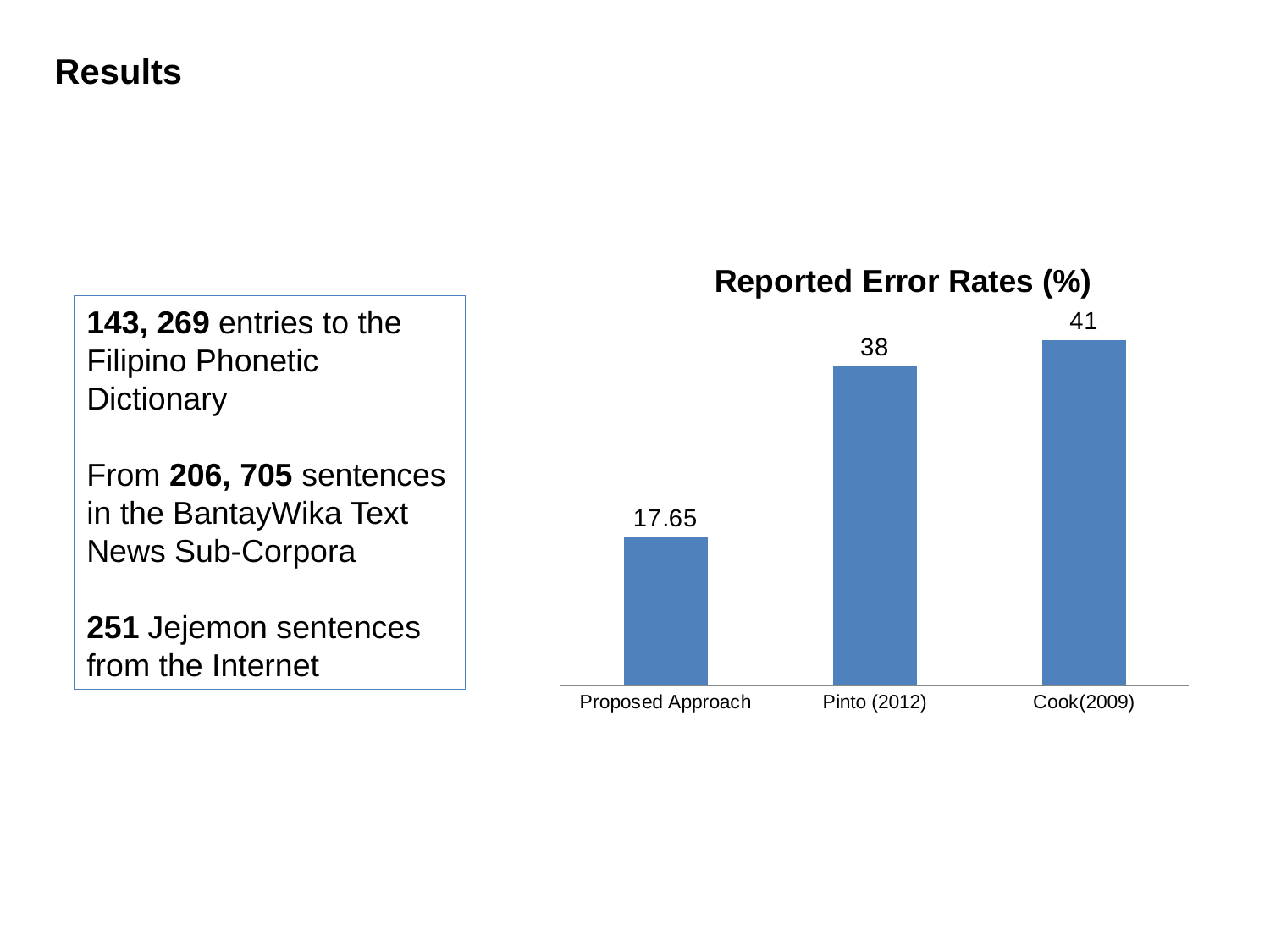

Results

### Chart: Reported Error Rates (%)

| Category |  |
|---|---|
| Proposed Approach | 17.65 |
| Pinto (2012) | 38.0 |
| Cook(2009) | 41.0 |
143, 269 entries to the Filipino Phonetic Dictionary

From 206, 705 sentences in the BantayWika Text News Sub-Corpora

251 Jejemon sentences from the Internet